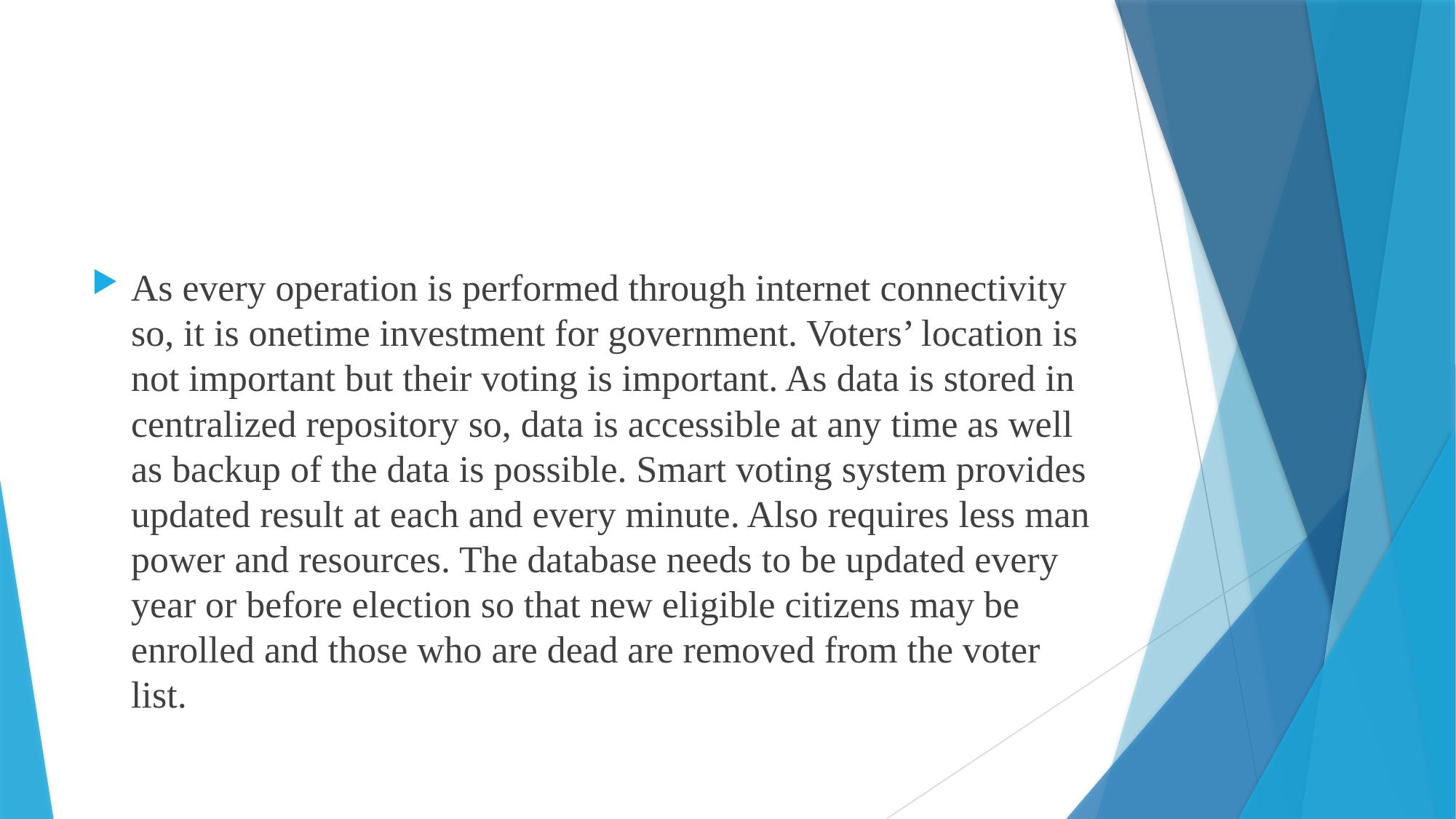

As every operation is performed through internet connectivity so, it is onetime investment for government. Voters’ location is not important but their voting is important. As data is stored in centralized repository so, data is accessible at any time as well as backup of the data is possible. Smart voting system provides updated result at each and every minute. Also requires less man power and resources. The database needs to be updated every year or before election so that new eligible citizens may be enrolled and those who are dead are removed from the voter list.